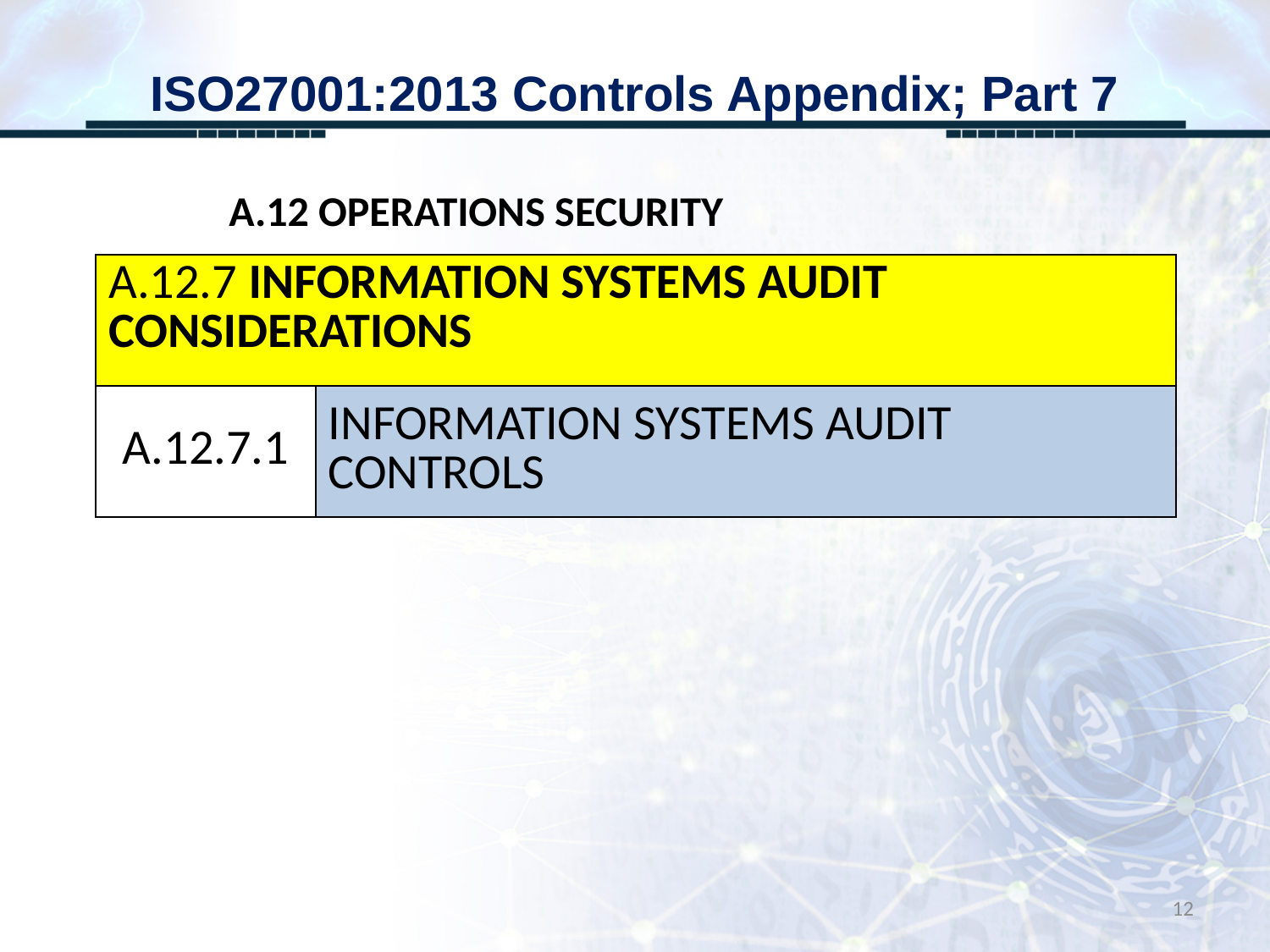

# ISO27001:2013 Controls Appendix; Part 7
A.12 OPERATIONS SECURITY
| A.12.7 INFORMATION SYSTEMS AUDIT CONSIDERATIONS |  |
| --- | --- |
| A.12.7.1 | INFORMATION SYSTEMS AUDIT CONTROLS |
12